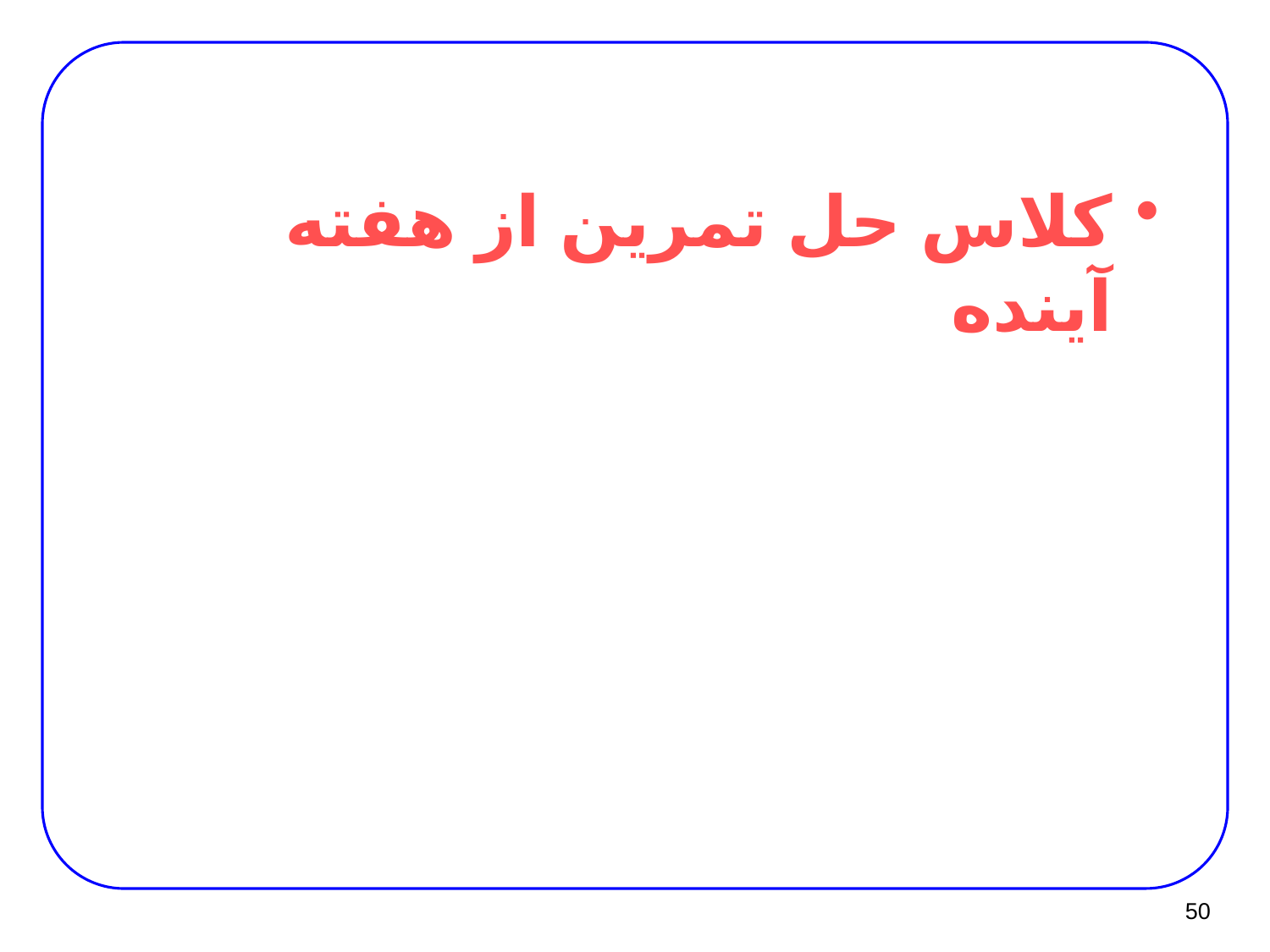

#
کلاس حل تمرین از هفته آینده
50